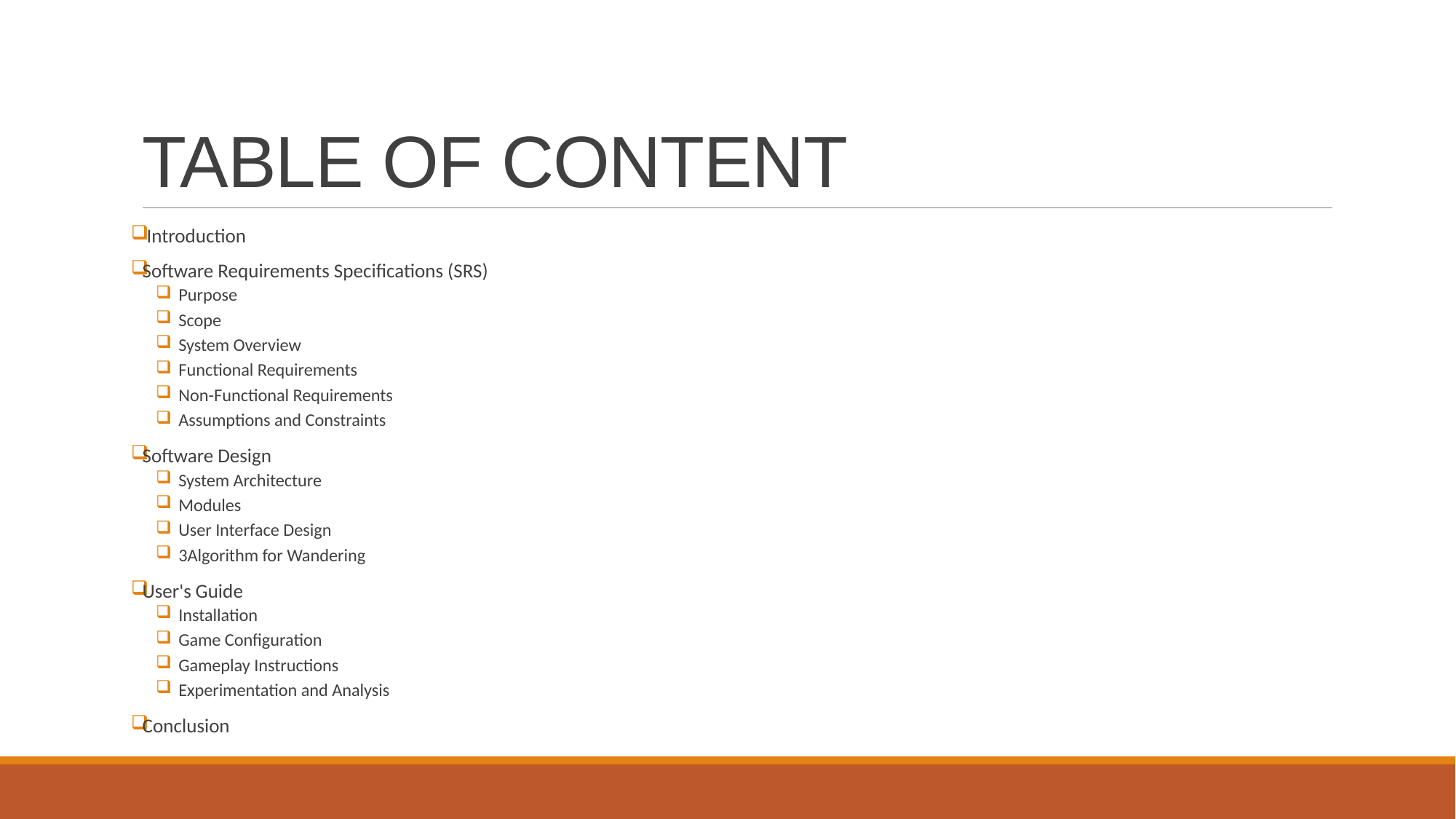

# TABLE OF CONTENT
 Introduction
Software Requirements Specifications (SRS)
Purpose
Scope
System Overview
Functional Requirements
Non-Functional Requirements
Assumptions and Constraints
Software Design
System Architecture
Modules
User Interface Design
3Algorithm for Wandering
User's Guide
Installation
Game Configuration
Gameplay Instructions
Experimentation and Analysis
Conclusion